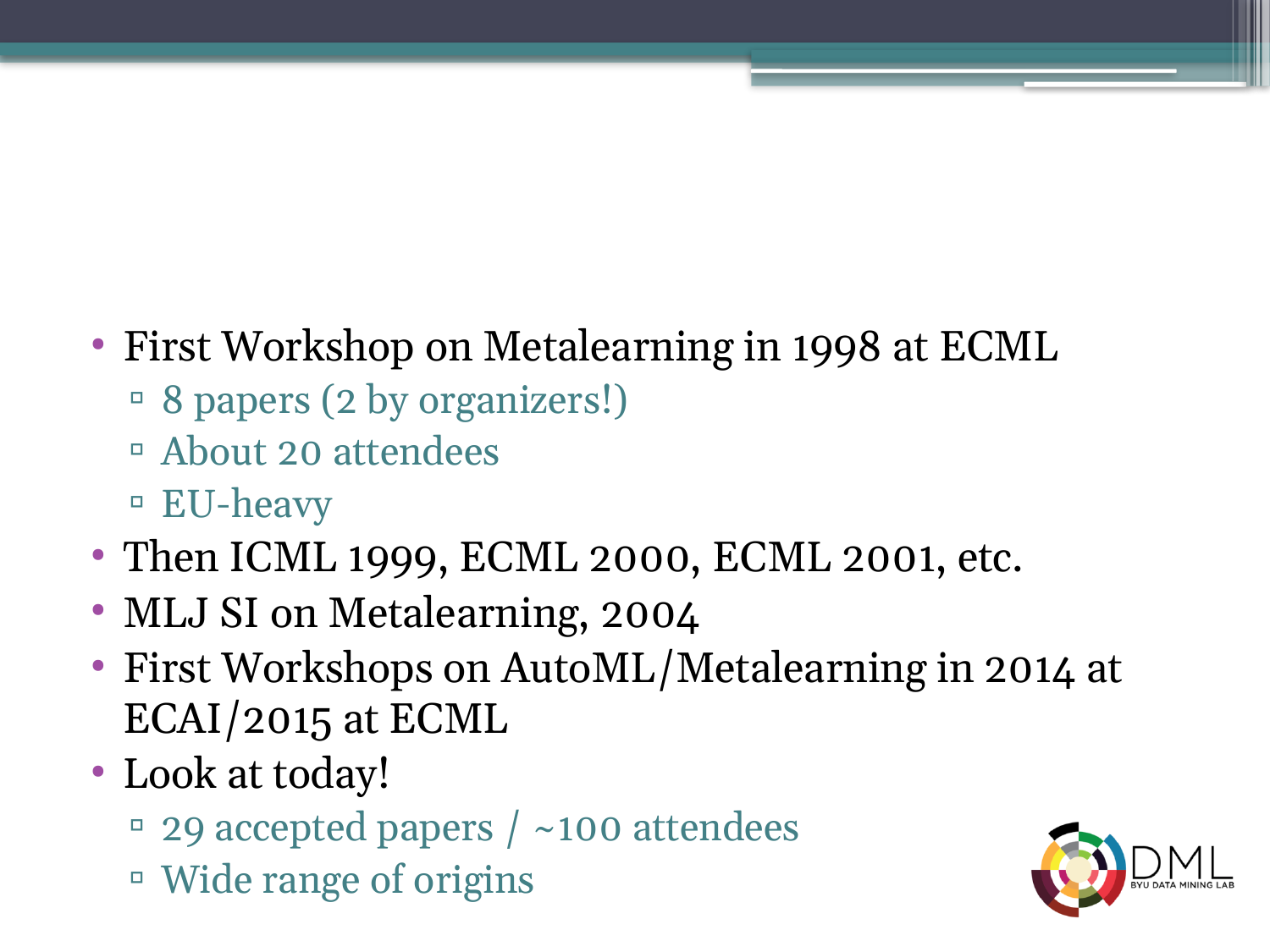

#
First Workshop on Metalearning in 1998 at ECML
8 papers (2 by organizers!)
About 20 attendees
EU-heavy
Then ICML 1999, ECML 2000, ECML 2001, etc.
MLJ SI on Metalearning, 2004
First Workshops on AutoML/Metalearning in 2014 at ECAI/2015 at ECML
Look at today!
29 accepted papers / ~100 attendees
Wide range of origins